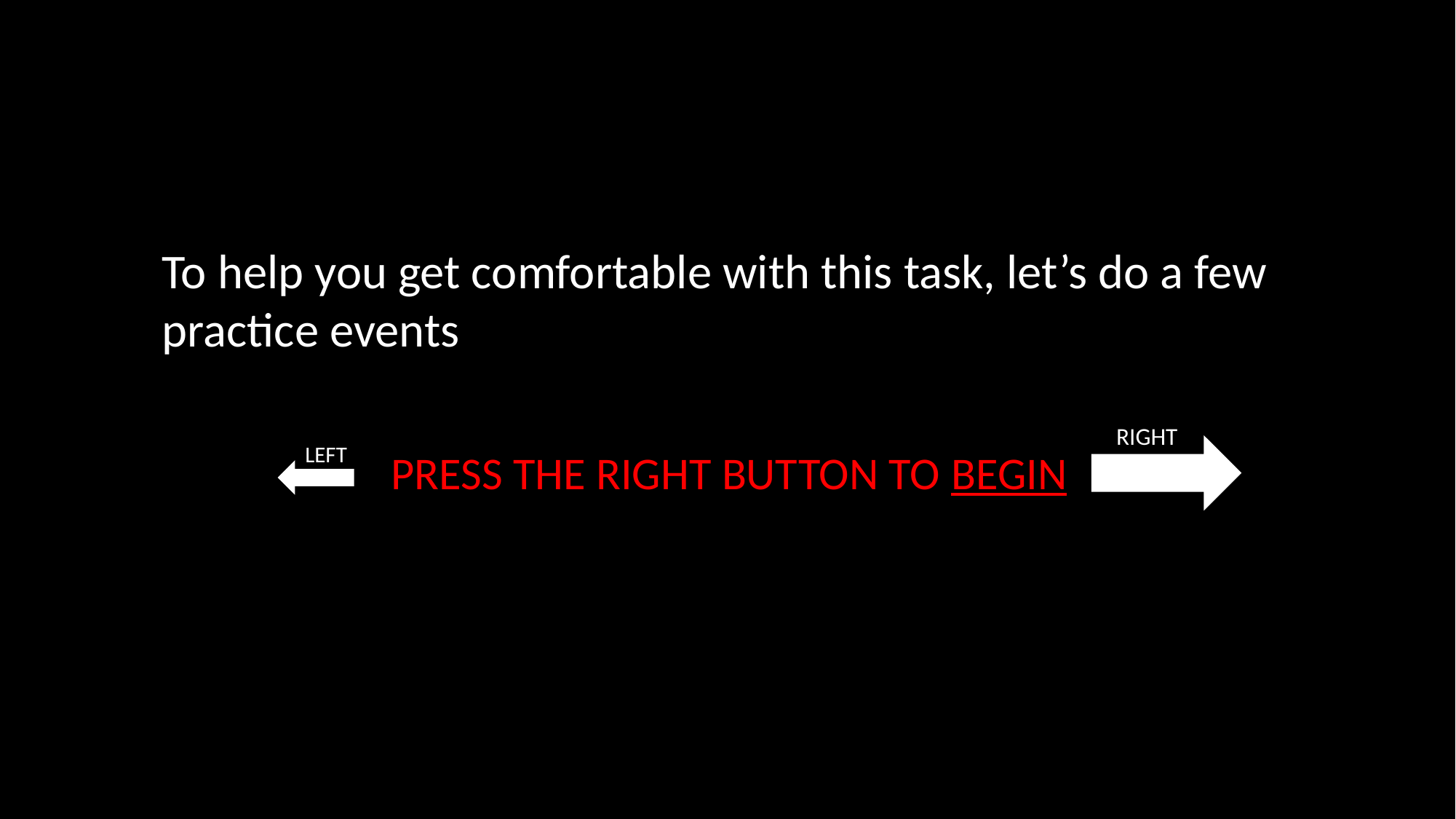

To help you get comfortable with this task, let’s do a few practice events
RIGHT
PRESS THE RIGHT BUTTON TO BEGIN
LEFT